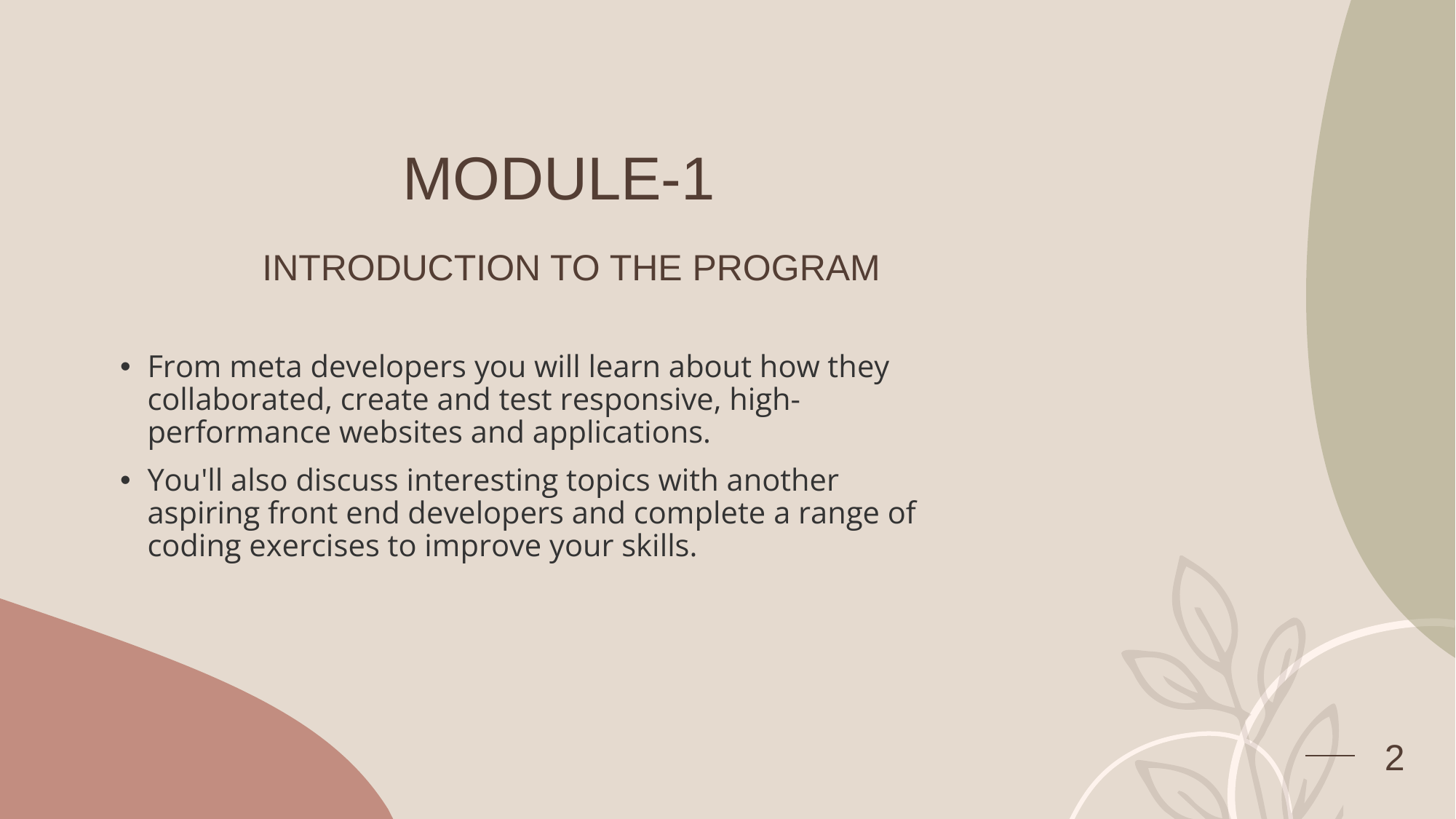

# MODULE-1
                 INTRODUCTION TO THE PROGRAM

From meta developers you will learn about how they collaborated, create and test responsive, high-performance websites and applications.
You'll also discuss interesting topics with another aspiring front end developers and complete a range of coding exercises to improve your skills.

2